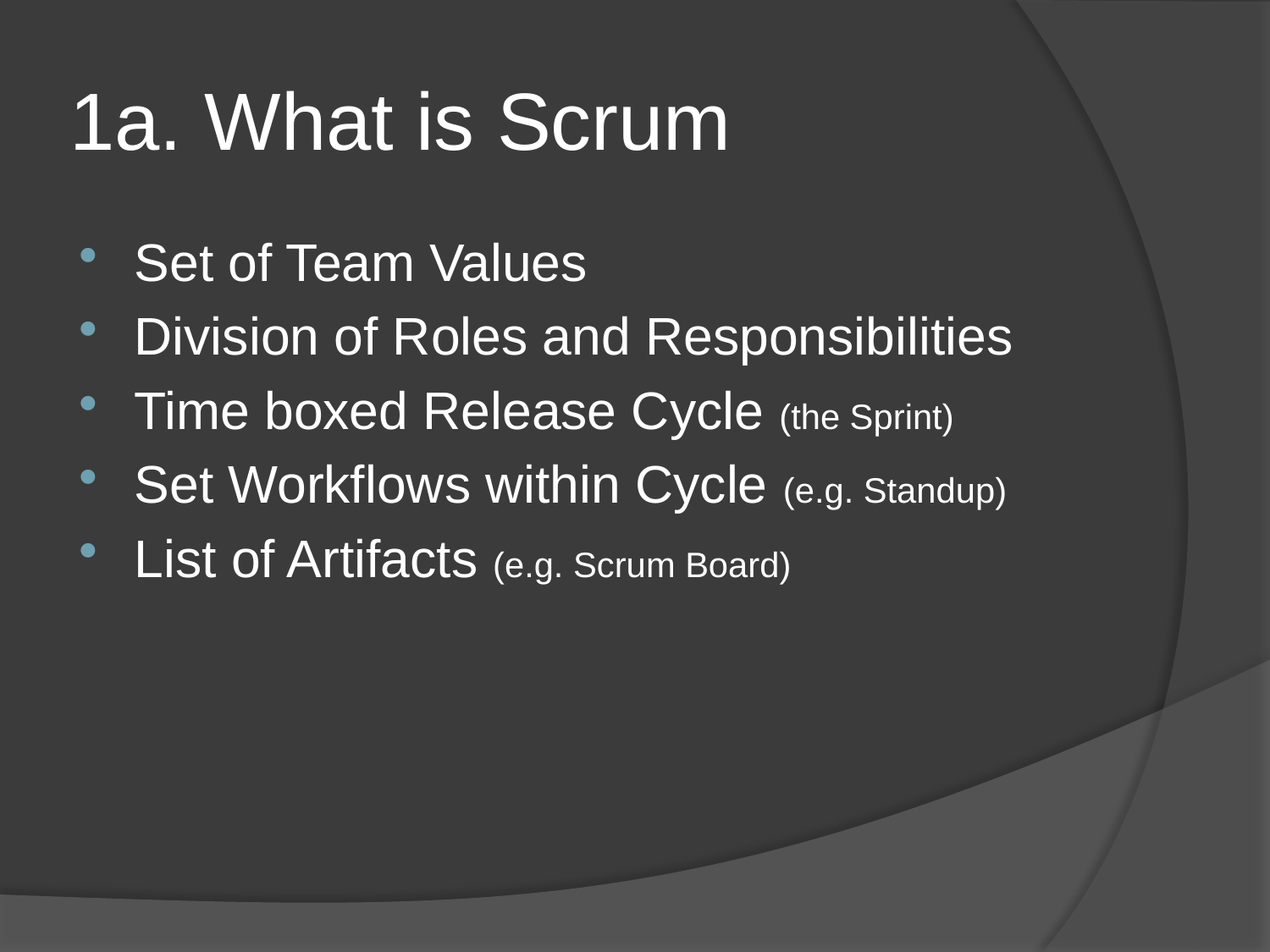

# 1a. What is Scrum
Set of Team Values
Division of Roles and Responsibilities
Time boxed Release Cycle (the Sprint)
Set Workflows within Cycle (e.g. Standup)
List of Artifacts (e.g. Scrum Board)